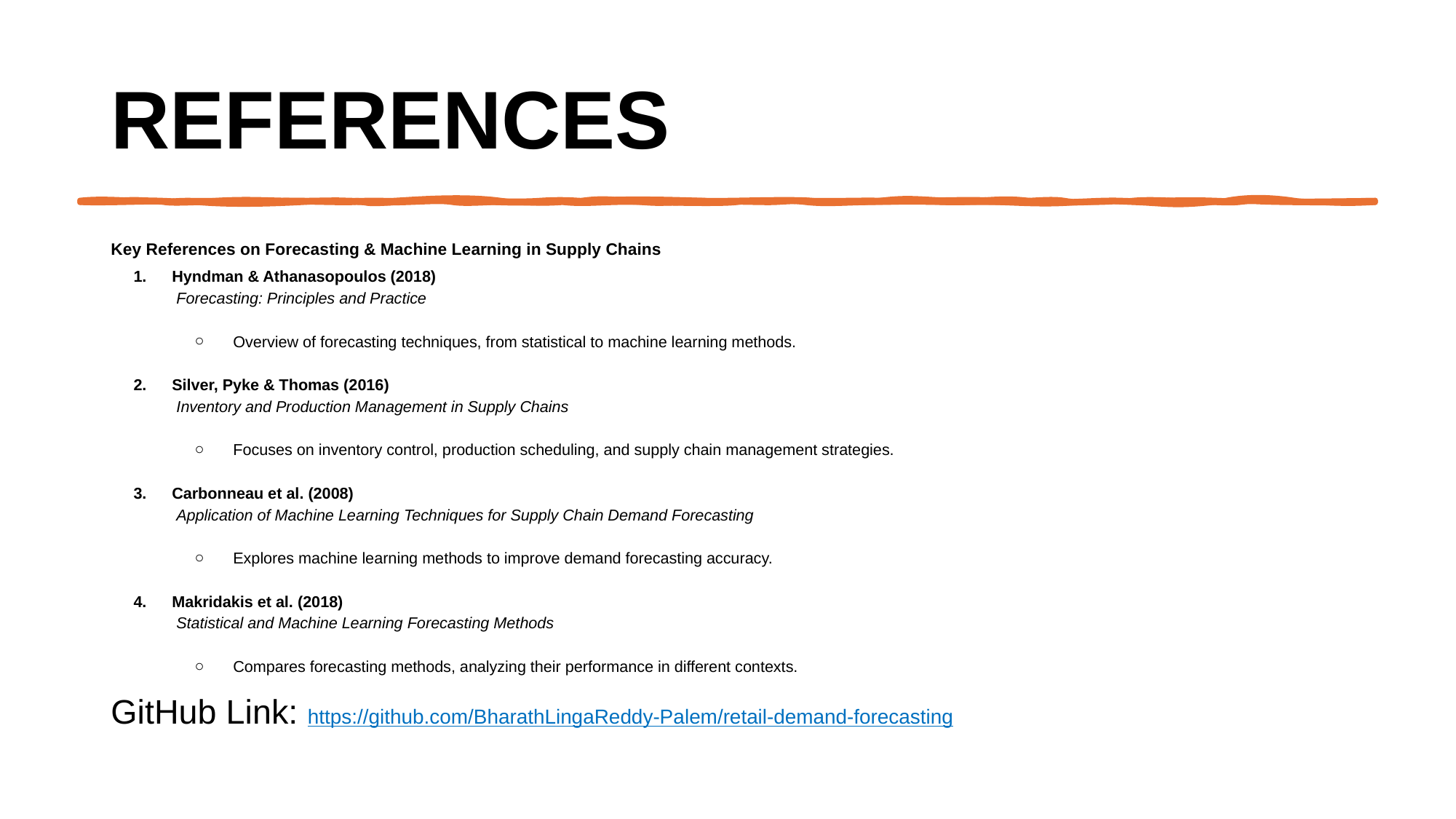

# REFERENCES

Key References on Forecasting & Machine Learning in Supply Chains
Hyndman & Athanasopoulos (2018)
 Forecasting: Principles and Practice
Overview of forecasting techniques, from statistical to machine learning methods.
Silver, Pyke & Thomas (2016)
 Inventory and Production Management in Supply Chains
Focuses on inventory control, production scheduling, and supply chain management strategies.
Carbonneau et al. (2008)
 Application of Machine Learning Techniques for Supply Chain Demand Forecasting
Explores machine learning methods to improve demand forecasting accuracy.
Makridakis et al. (2018)
 Statistical and Machine Learning Forecasting Methods
Compares forecasting methods, analyzing their performance in different contexts.

GitHub Link: https://github.com/BharathLingaReddy-Palem/retail-demand-forecasting